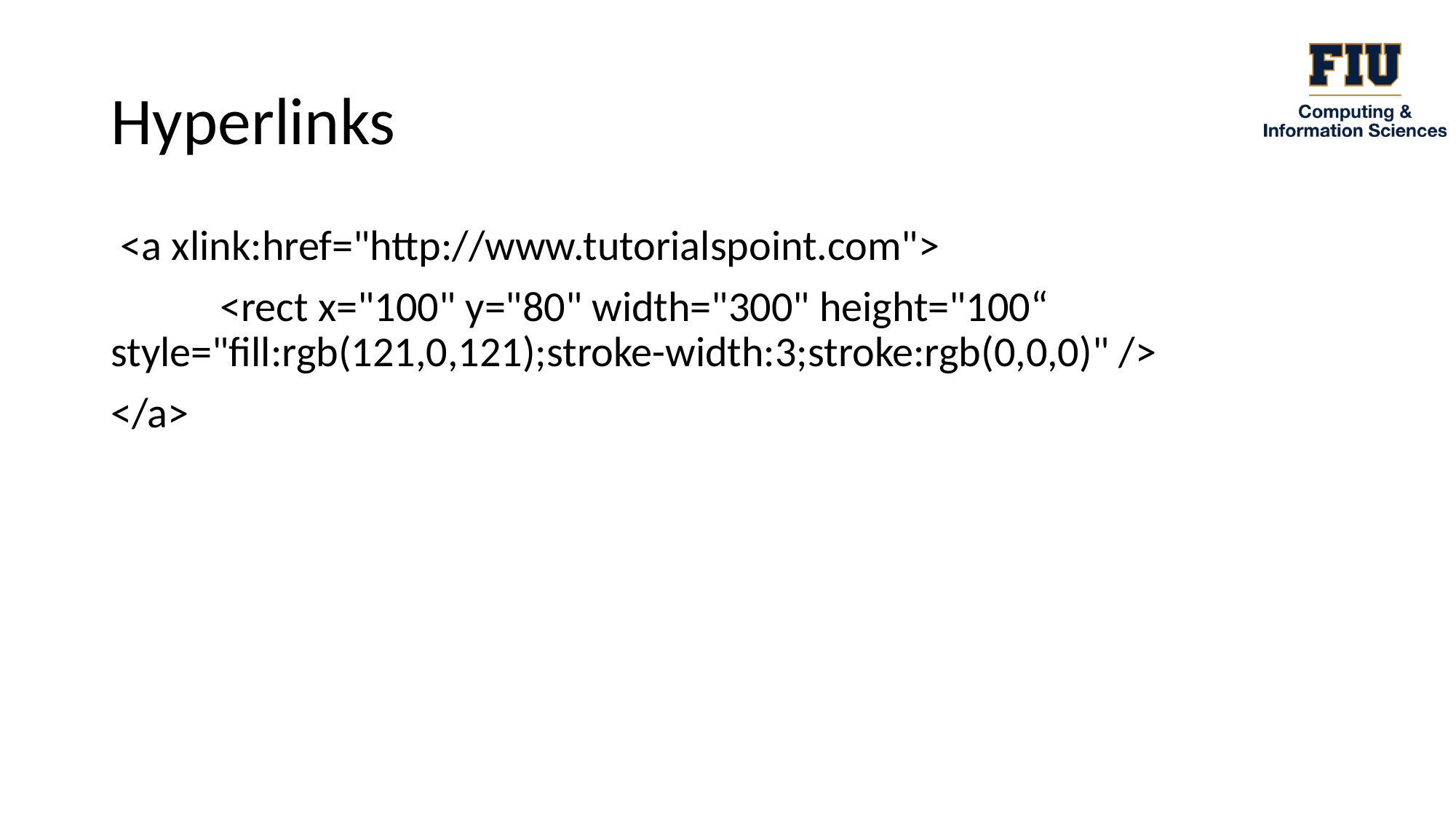

# Hyperlinks
 <a xlink:href="http://www.tutorialspoint.com">
	<rect x="100" y="80" width="300" height="100“               	style="fill:rgb(121,0,121);stroke-width:3;stroke:rgb(0,0,0)" />
</a>